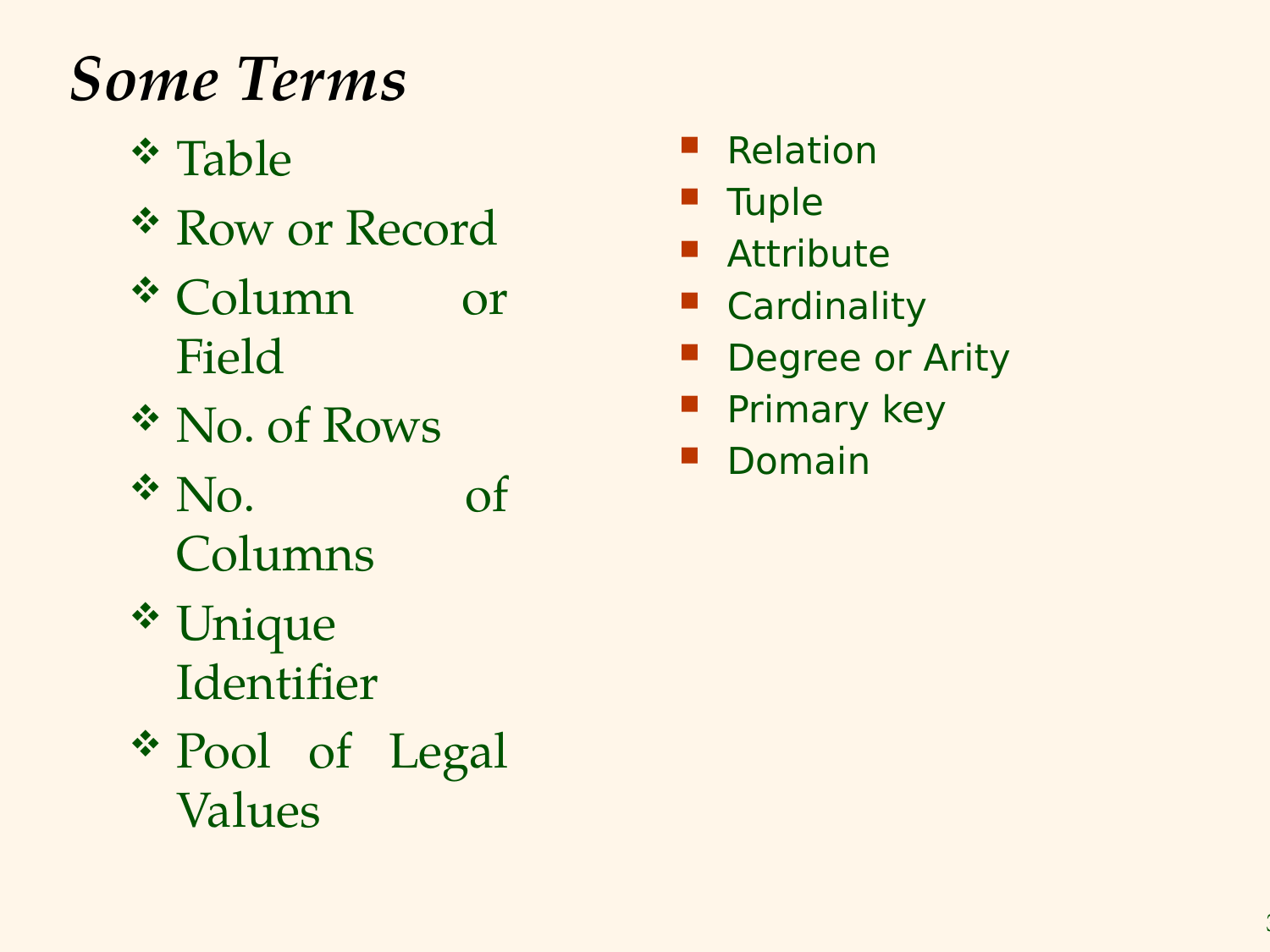

# Some Terms
Table
Row or Record
Column or Field
No. of Rows
No. of Columns
Unique Identifier
Pool of Legal Values
Relation
Tuple
Attribute
Cardinality
Degree or Arity
Primary key
Domain